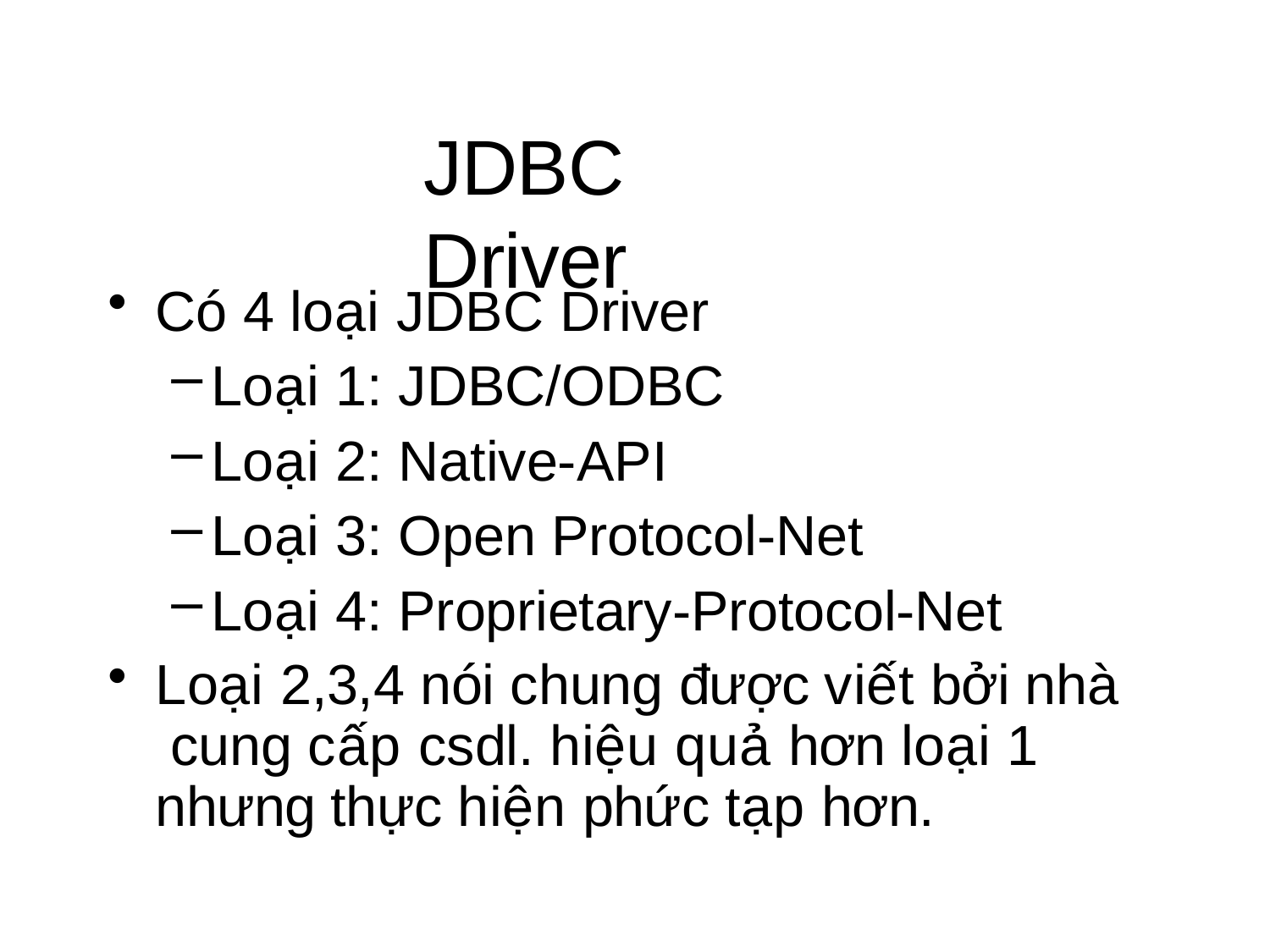

# JDBC Driver
Có 4 loại JDBC Driver
Loại 1: JDBC/ODBC
Loại 2: Native-API
Loại 3: Open Protocol-Net
Loại 4: Proprietary-Protocol-Net
Loại 2,3,4 nói chung được viết bởi nhà  cung cấp csdl. hiệu quả hơn loại 1  nhưng thực hiện phức tạp hơn.